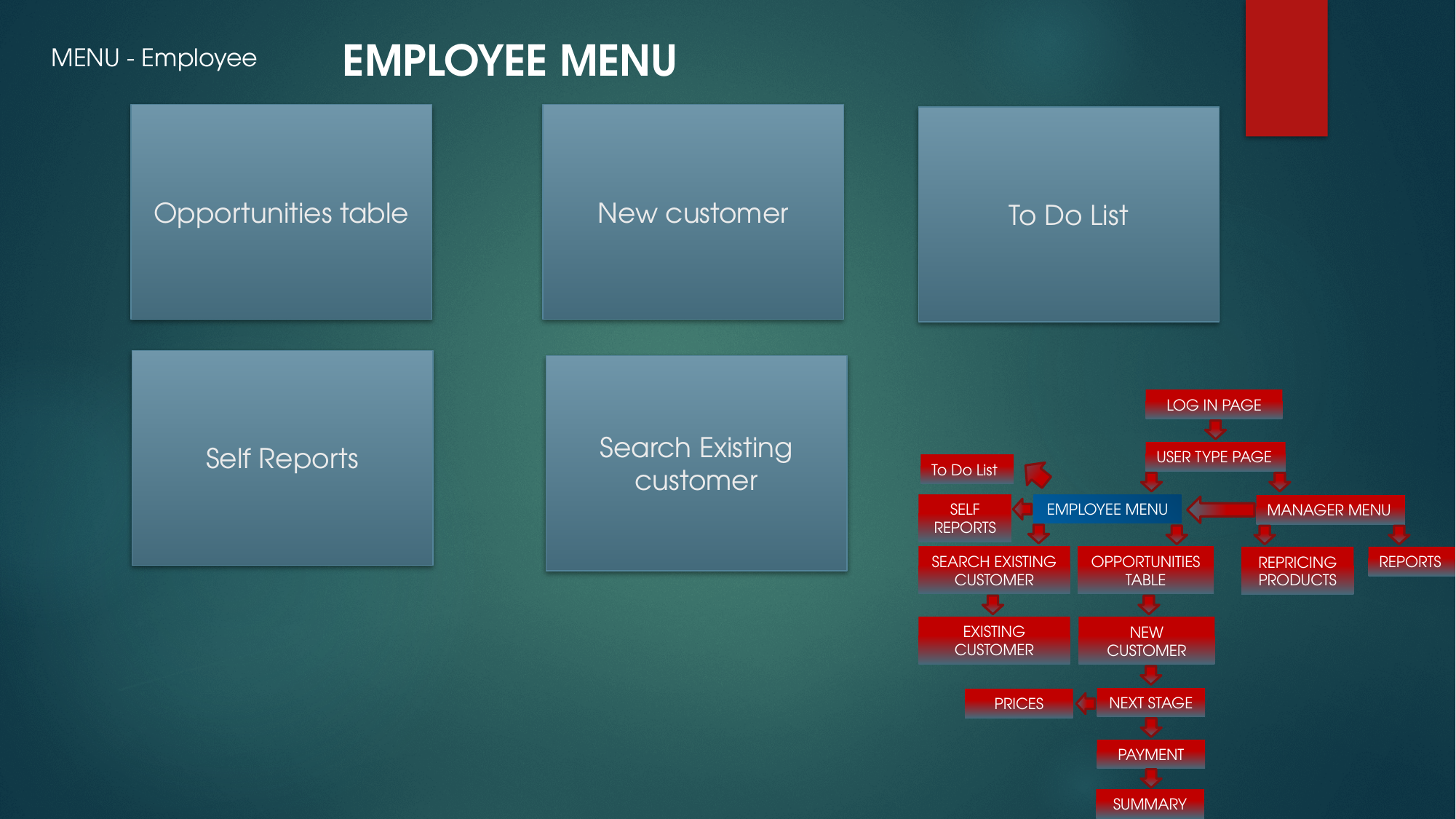

EMPLOYEE MENU
MENU - Employee
Opportunities table
New customer
To Do List
Self Reports
Search Existing customer
LOG IN PAGE

USER TYPE PAGE
To Do List

EMPLOYEE MENU
SELF REPORTS
MANAGER MENU

SEARCH EXISTING CUSTOMER
OPPORTUNITIES TABLE
REPORTS
REPRICING PRODUCTS

EXISTING CUSTOMER
NEW CUSTOMER

NEXT STAGE
PRICES

PAYMENT

SUMMARY